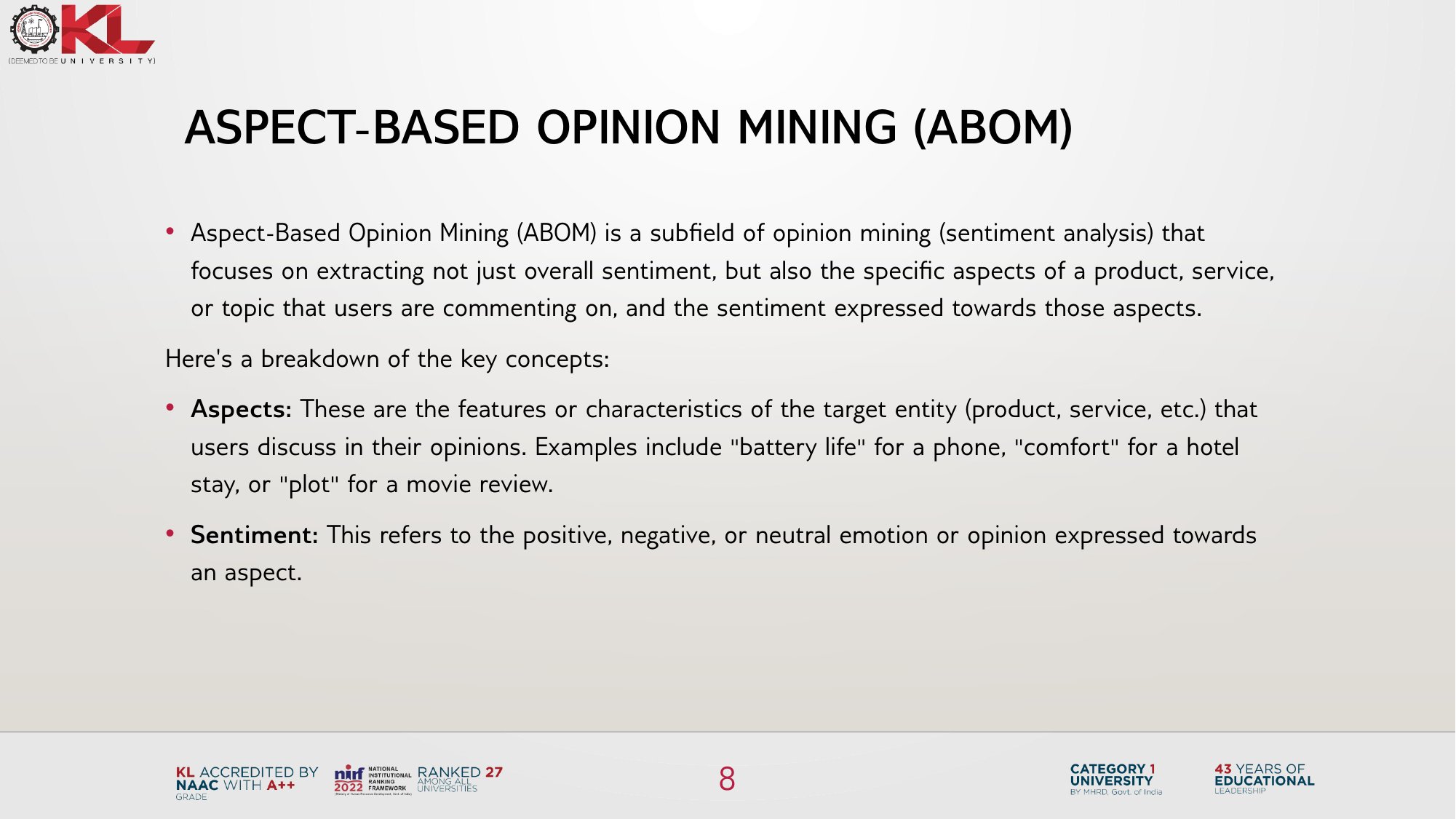

# Aspect-Based Opinion Mining (ABOM)
Aspect-Based Opinion Mining (ABOM) is a subfield of opinion mining (sentiment analysis) that focuses on extracting not just overall sentiment, but also the specific aspects of a product, service, or topic that users are commenting on, and the sentiment expressed towards those aspects.
Here's a breakdown of the key concepts:
Aspects: These are the features or characteristics of the target entity (product, service, etc.) that users discuss in their opinions. Examples include "battery life" for a phone, "comfort" for a hotel stay, or "plot" for a movie review.
Sentiment: This refers to the positive, negative, or neutral emotion or opinion expressed towards an aspect.

8